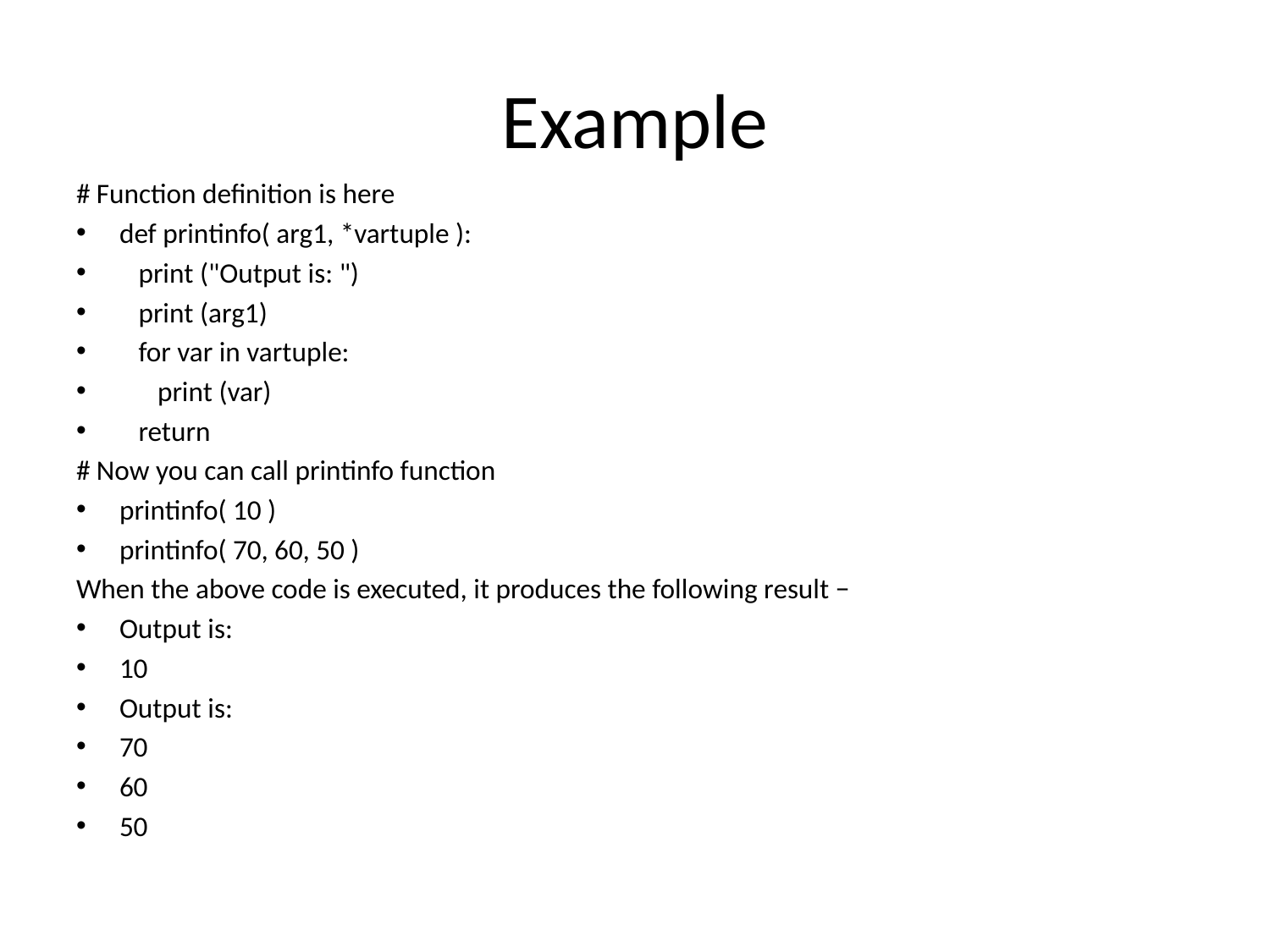

# Example
# Function definition is here
def printinfo( arg1, *vartuple ):
   print ("Output is: ")
   print (arg1)
   for var in vartuple:
      print (var)
   return
# Now you can call printinfo function
printinfo( 10 )
printinfo( 70, 60, 50 )
When the above code is executed, it produces the following result −
Output is:
10
Output is:
70
60
50